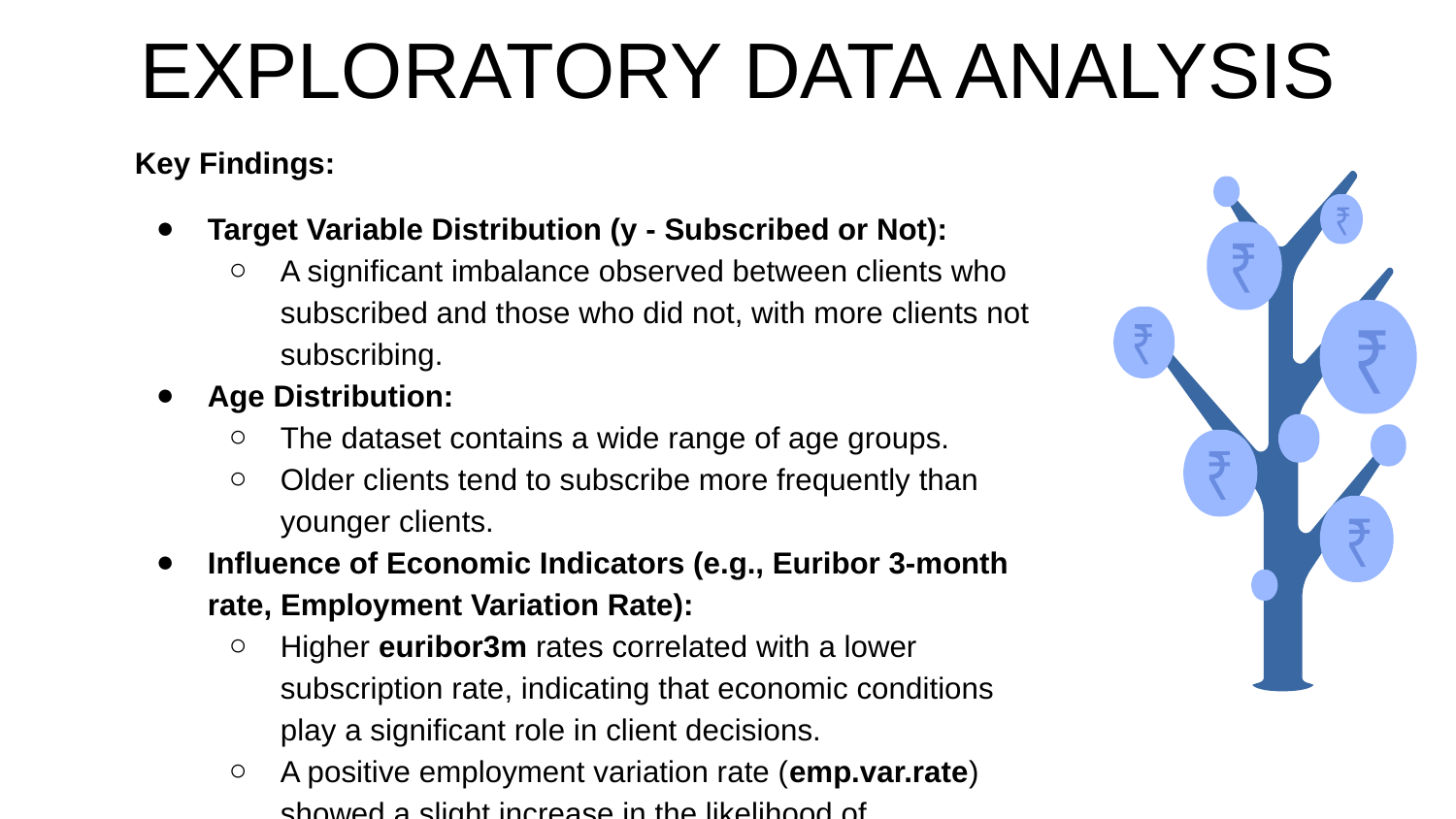

# EXPLORATORY DATA ANALYSIS
Key Findings:
Target Variable Distribution (y - Subscribed or Not):
A significant imbalance observed between clients who subscribed and those who did not, with more clients not subscribing.
Age Distribution:
The dataset contains a wide range of age groups.
Older clients tend to subscribe more frequently than younger clients.
Influence of Economic Indicators (e.g., Euribor 3-month rate, Employment Variation Rate):
Higher euribor3m rates correlated with a lower subscription rate, indicating that economic conditions play a significant role in client decisions.
A positive employment variation rate (emp.var.rate) showed a slight increase in the likelihood of subscription.